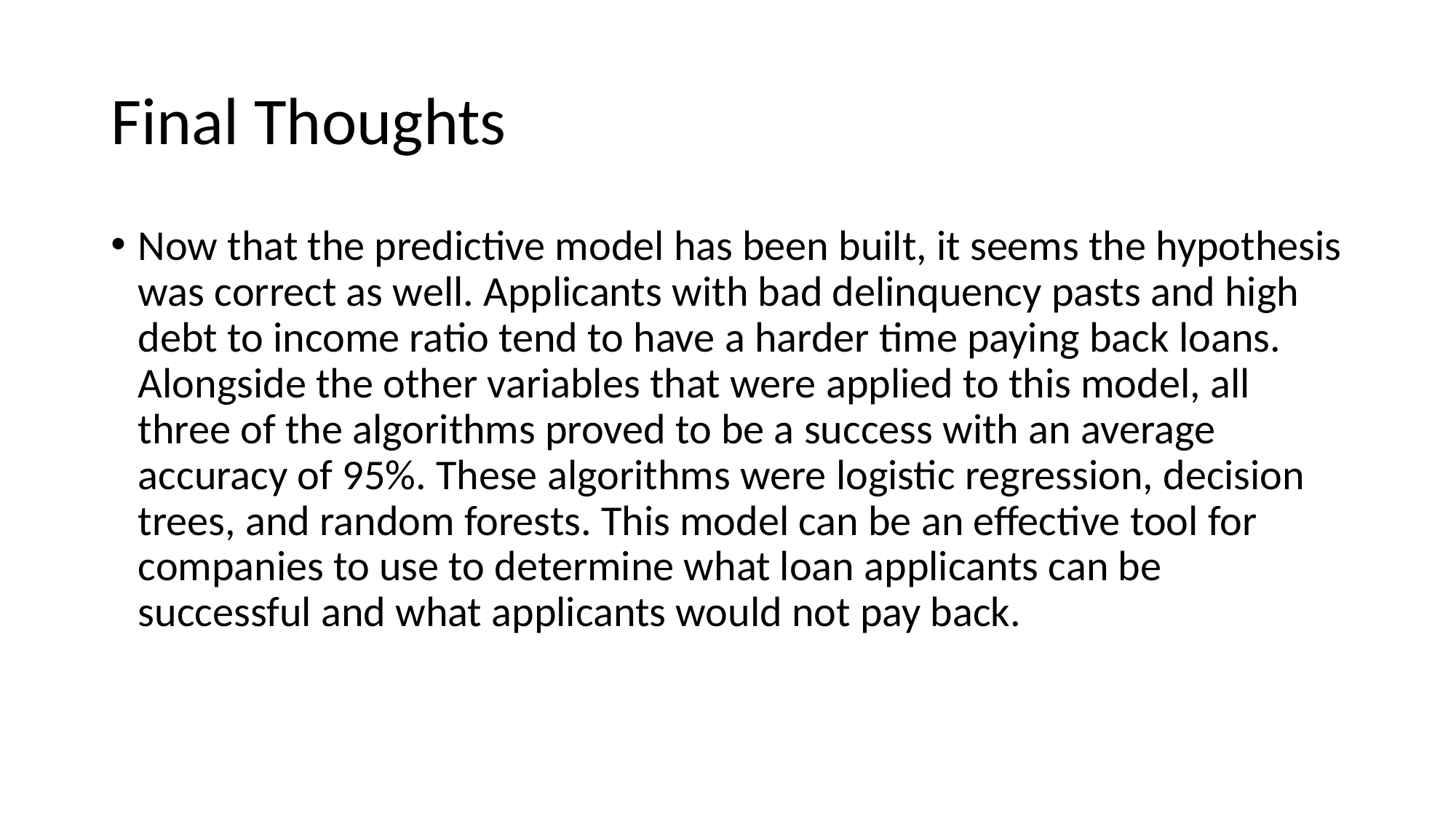

# Final Thoughts
Now that the predictive model has been built, it seems the hypothesis was correct as well. Applicants with bad delinquency pasts and high debt to income ratio tend to have a harder time paying back loans. Alongside the other variables that were applied to this model, all three of the algorithms proved to be a success with an average accuracy of 95%. These algorithms were logistic regression, decision trees, and random forests. This model can be an effective tool for companies to use to determine what loan applicants can be successful and what applicants would not pay back.